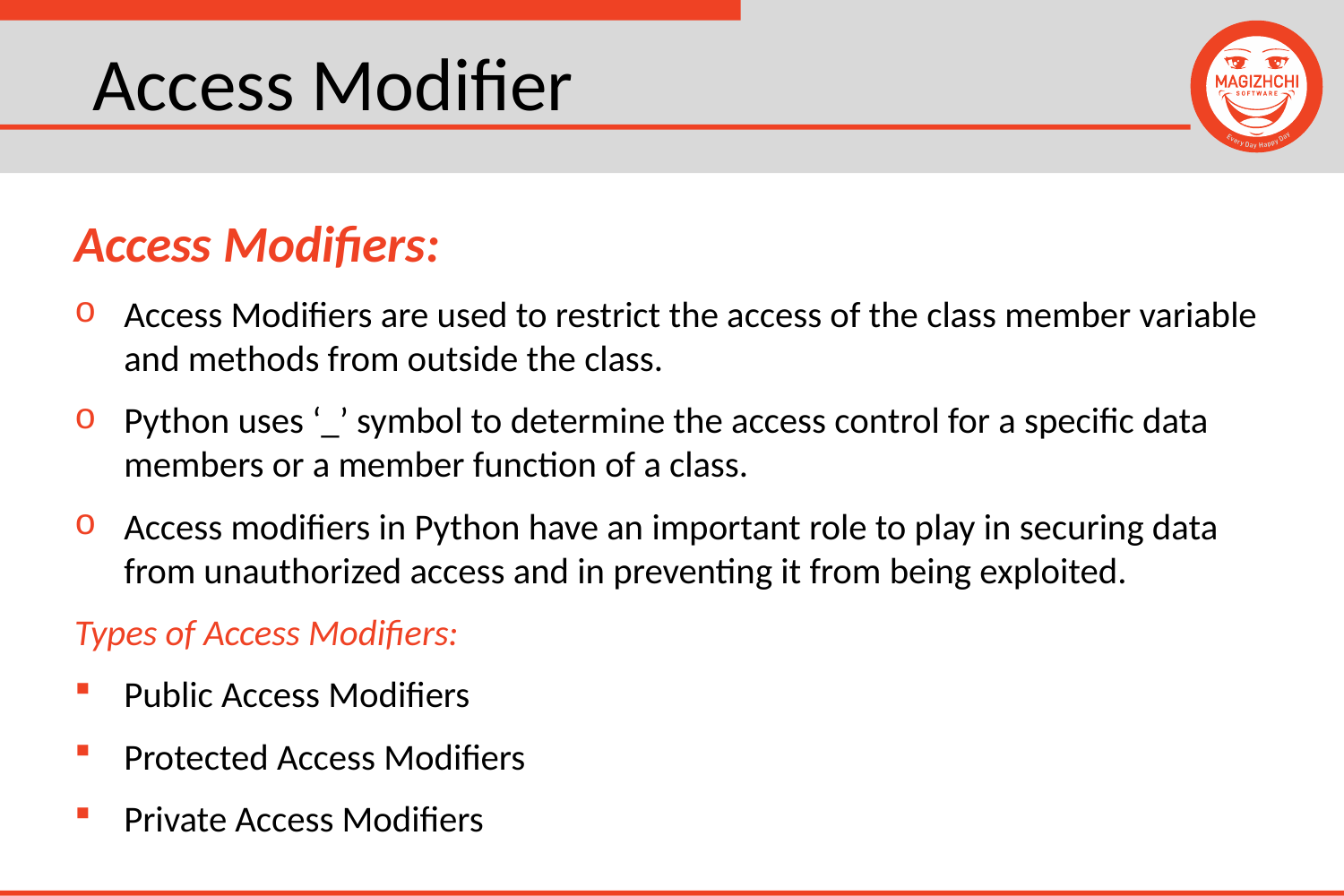

# Access Modifier
Access Modifiers:
Access Modifiers are used to restrict the access of the class member variable and methods from outside the class.
Python uses ‘_’ symbol to determine the access control for a specific data members or a member function of a class.
Access modifiers in Python have an important role to play in securing data from unauthorized access and in preventing it from being exploited.
Types of Access Modifiers:
Public Access Modifiers
Protected Access Modifiers
Private Access Modifiers